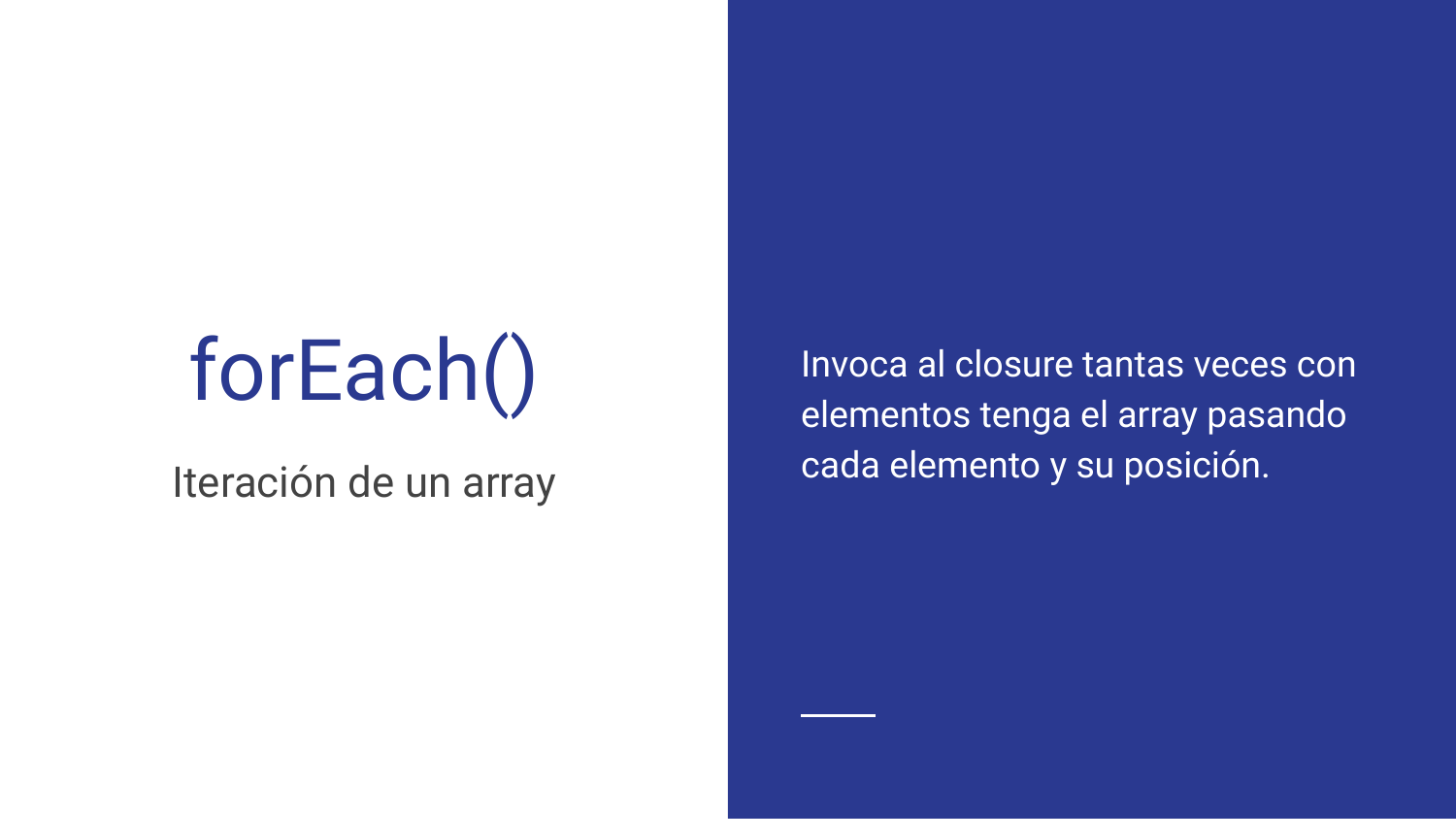

Invoca al closure tantas veces con elementos tenga el array pasando cada elemento y su posición.
# forEach()
Iteración de un array